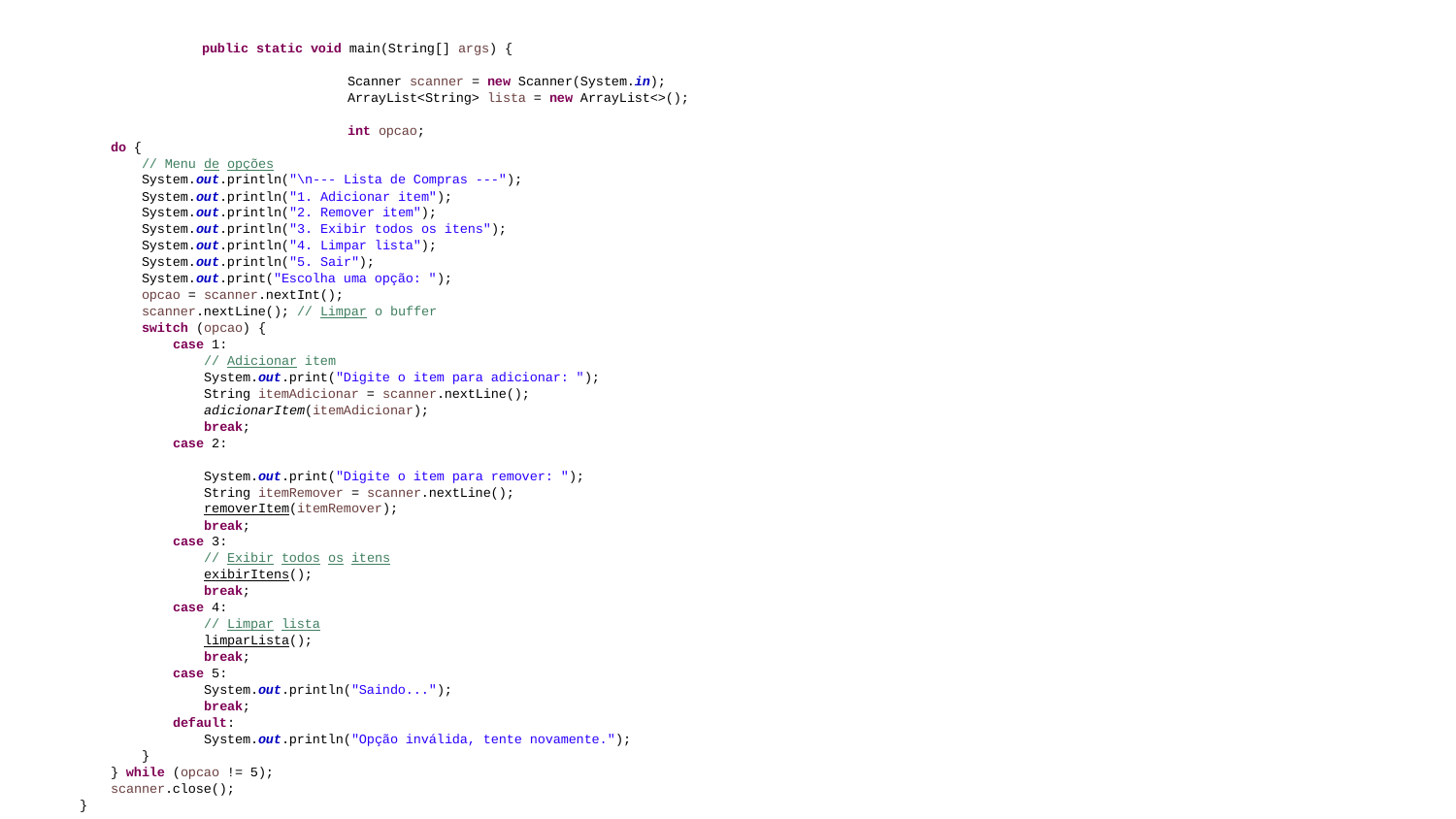

public static void main(String[] args) {

		Scanner scanner = new Scanner(System.in);
		ArrayList<String> lista = new ArrayList<>();

		int opcao;
       do {
           // Menu de opções
           System.out.println("\n--- Lista de Compras ---");
           System.out.println("1. Adicionar item");
           System.out.println("2. Remover item");
           System.out.println("3. Exibir todos os itens");
           System.out.println("4. Limpar lista");
           System.out.println("5. Sair");
           System.out.print("Escolha uma opção: ");
           opcao = scanner.nextInt();
           scanner.nextLine(); // Limpar o buffer
           switch (opcao) {
               case 1:
                   // Adicionar item
                   System.out.print("Digite o item para adicionar: ");
                   String itemAdicionar = scanner.nextLine();
                   adicionarItem(itemAdicionar);
                   break;
               case 2:

                   System.out.print("Digite o item para remover: ");
                   String itemRemover = scanner.nextLine();
                   removerItem(itemRemover);
                   break;
               case 3:
                   // Exibir todos os itens
                   exibirItens();
                   break;
               case 4:
                   // Limpar lista
                   limparLista();
                   break;
               case 5:
                   System.out.println("Saindo...");
                   break;
               default:
                   System.out.println("Opção inválida, tente novamente.");
           }
       } while (opcao != 5);
       scanner.close();
   }

	public static void adicionarItem(String nomeItem) {

	}